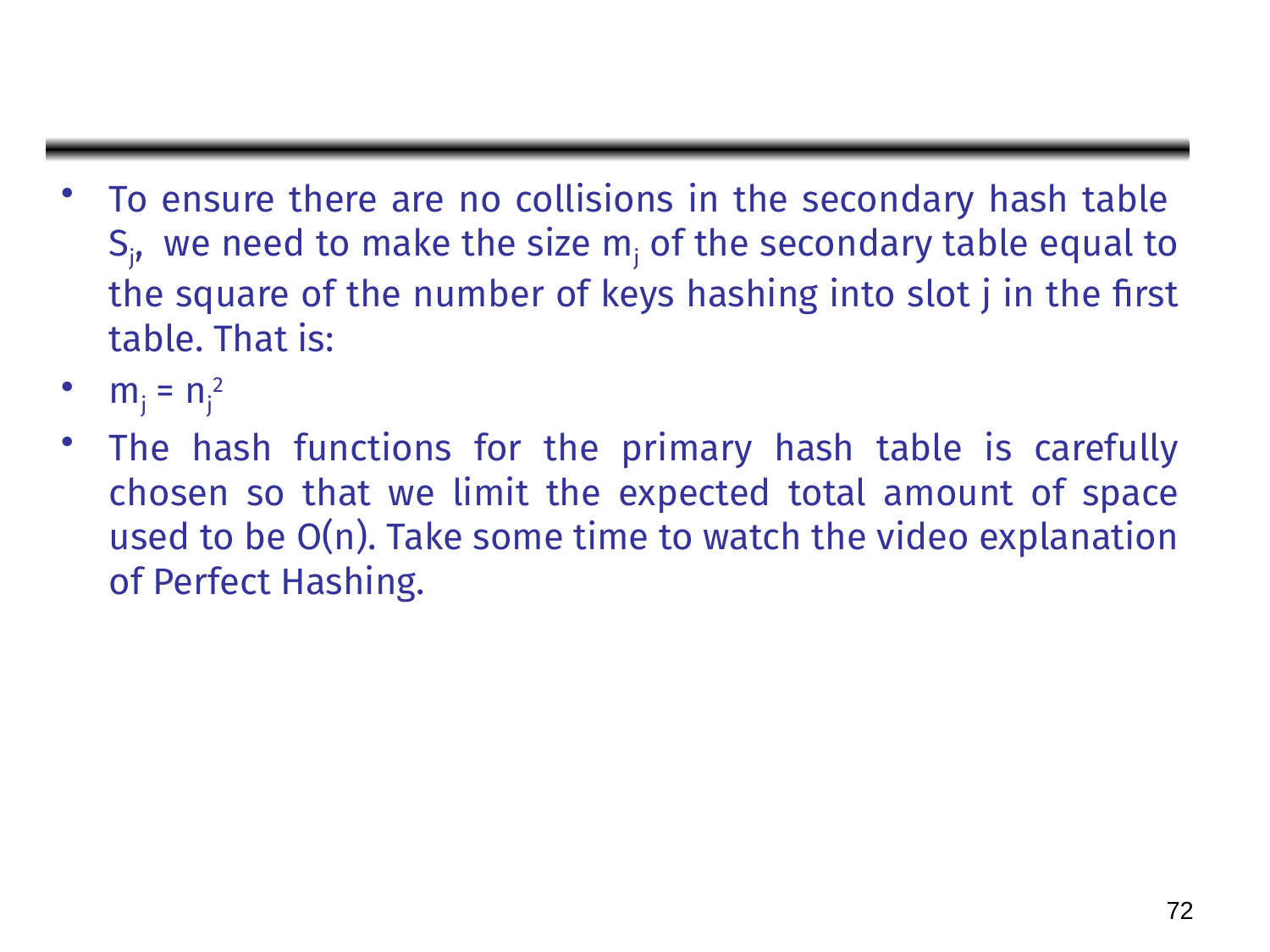

#
To ensure there are no collisions in the secondary hash table  Sj,  we need to make the size mj of the secondary table equal to the square of the number of keys hashing into slot j in the first table. That is:
mj = nj2
The hash functions for the primary hash table is carefully chosen so that we limit the expected total amount of space used to be O(n). Take some time to watch the video explanation of Perfect Hashing.

72